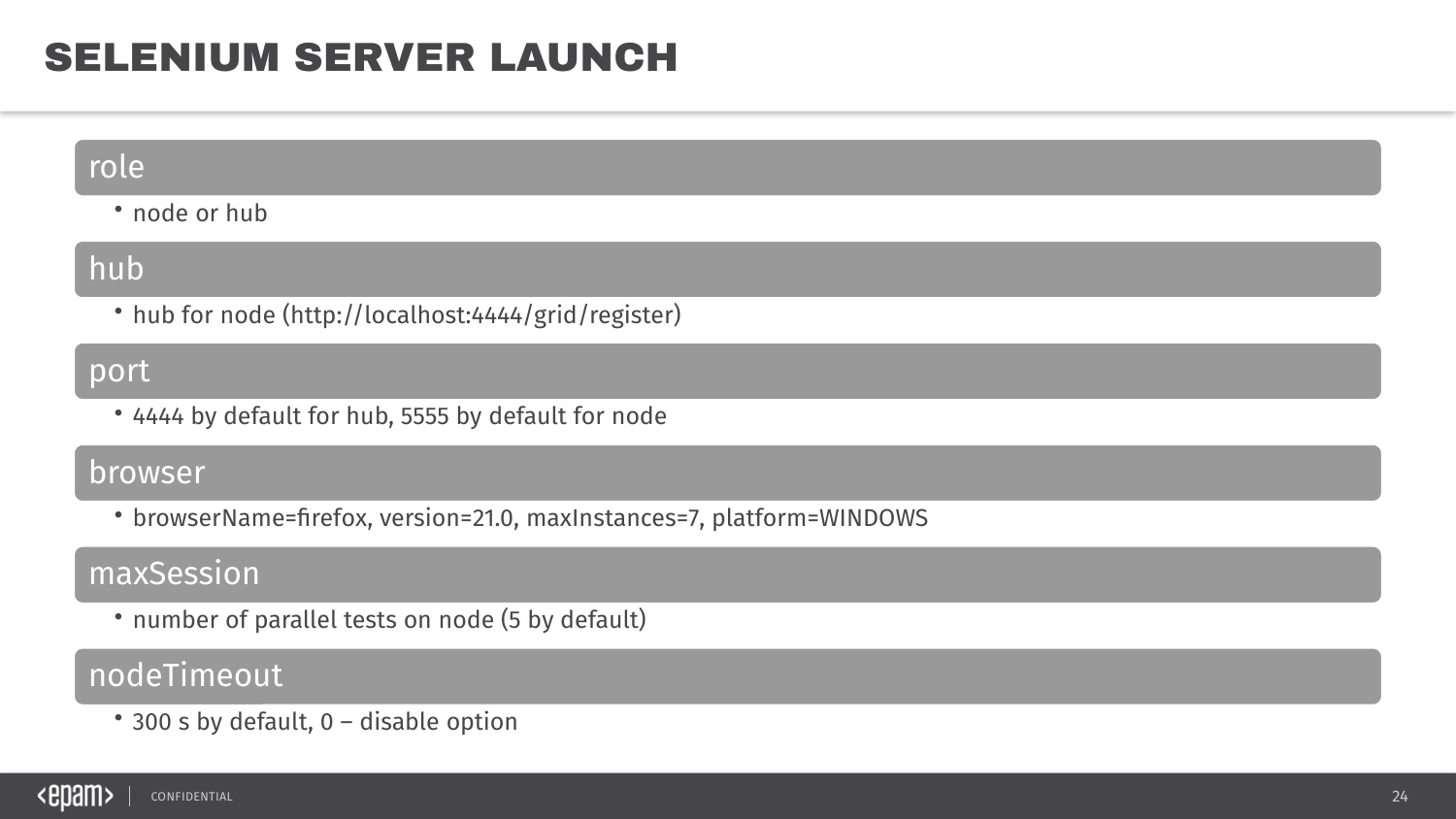

SELENIUM SERVER LAUNCH
role
node or hub
hub
hub for node (http://localhost:4444/grid/register)
port
4444 by default for hub, 5555 by default for node
browser
browserName=firefox, version=21.0, maxInstances=7, platform=WINDOWS
maxSession
number of parallel tests on node (5 by default)
nodeTimeout
300 s by default, 0 – disable option